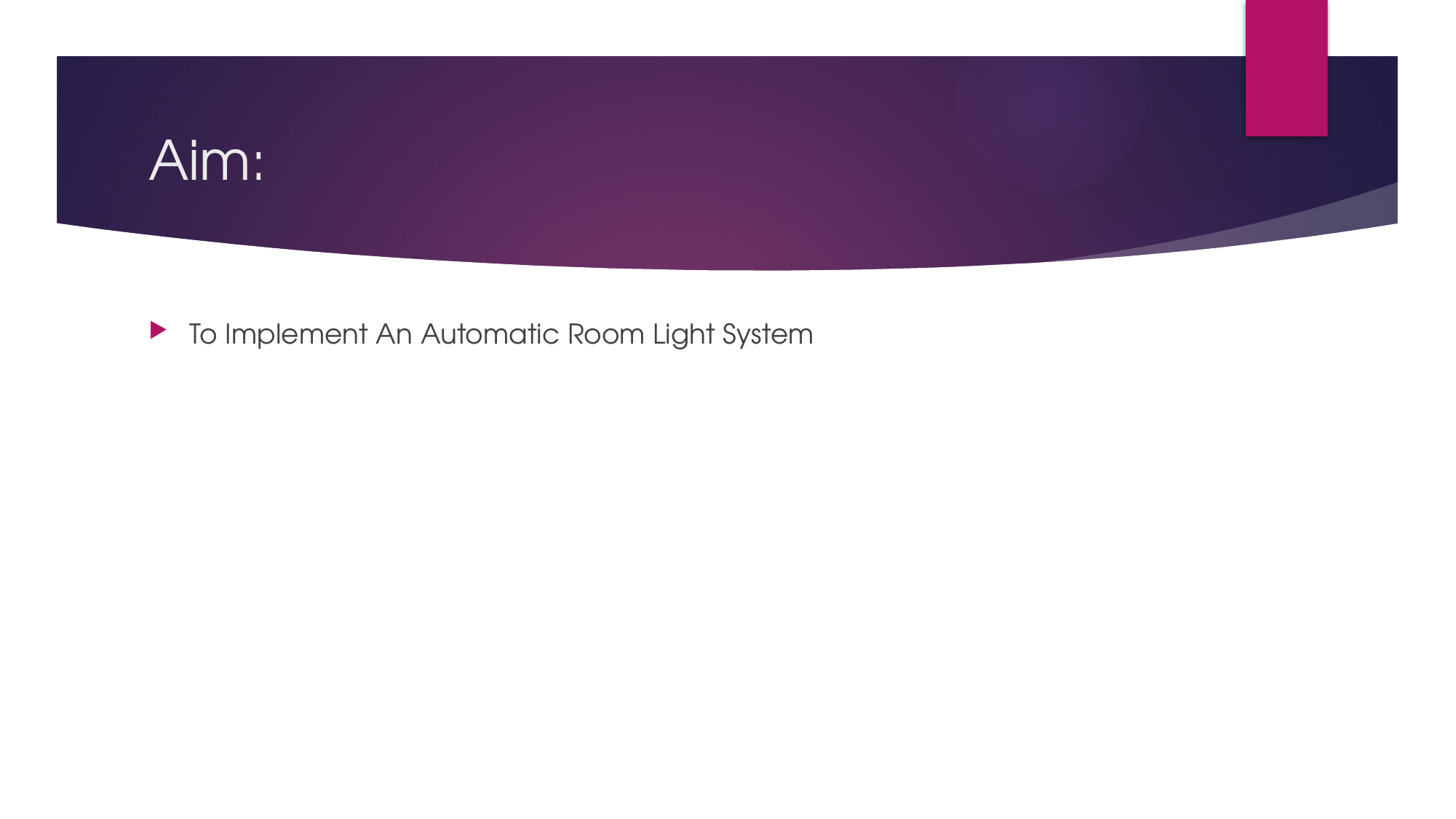

# Aim:
To Implement An Automatic Room Light System